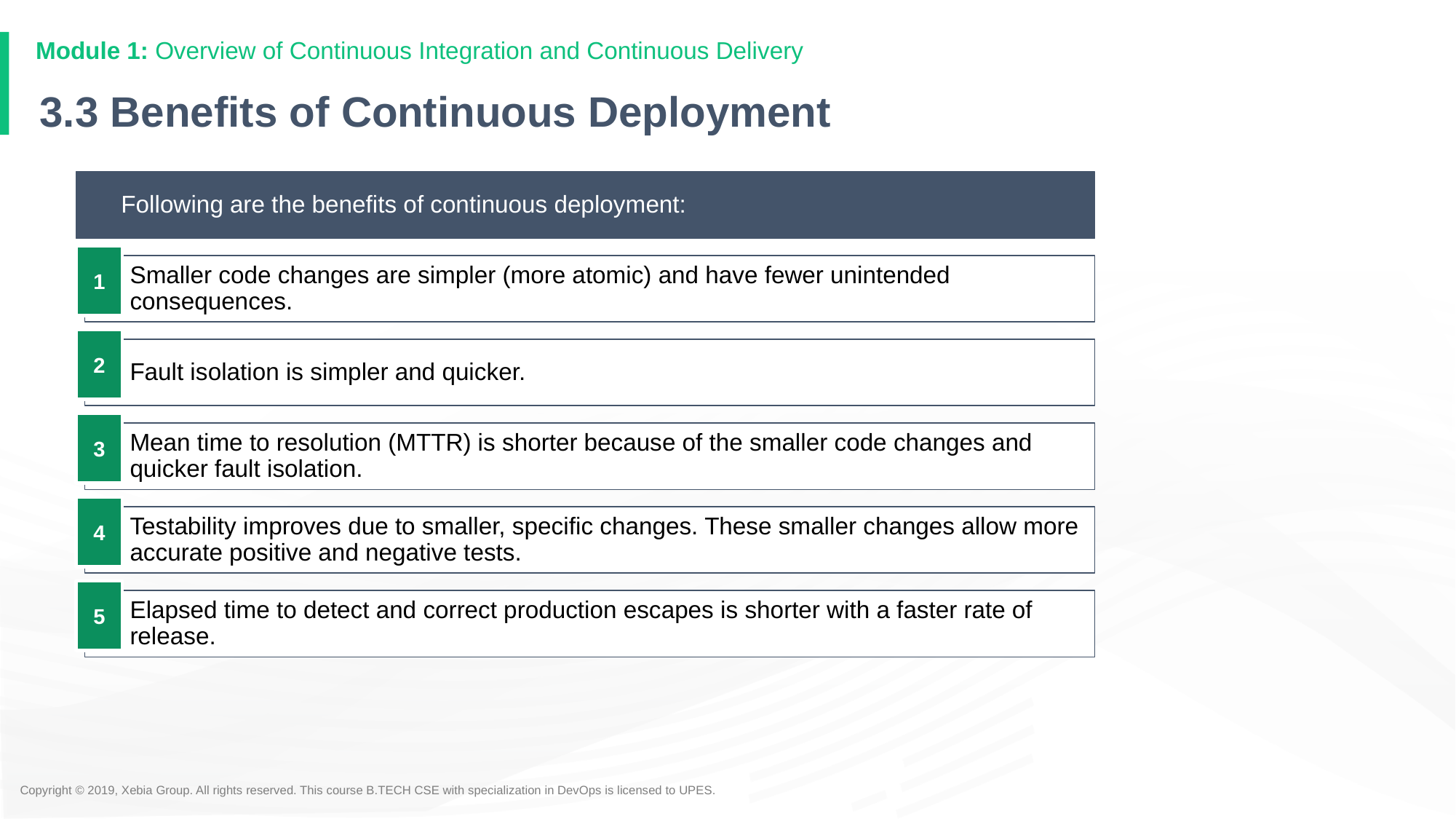

# 3.3 Benefits of Continuous Deployment

Following are the benefits of continuous deployment:
1
Smaller code changes are simpler (more atomic) and have fewer unintended consequences.
2
Fault isolation is simpler and quicker.
3
Mean time to resolution (MTTR) is shorter because of the smaller code changes and quicker fault isolation.
4
Testability improves due to smaller, specific changes. These smaller changes allow more accurate positive and negative tests.
5
Elapsed time to detect and correct production escapes is shorter with a faster rate of release.